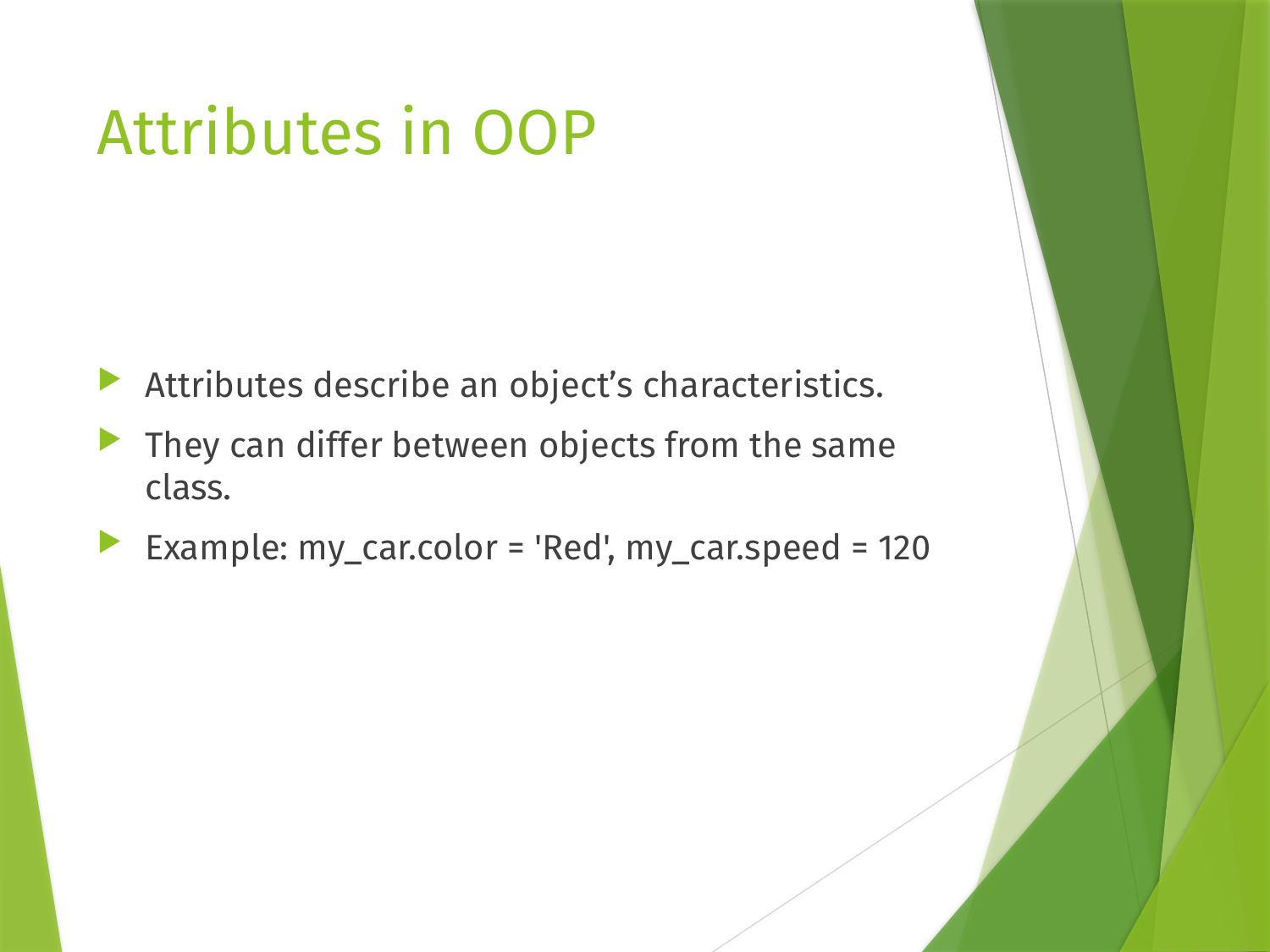

# Attributes in OOP

Attributes describe an object’s characteristics.
They can differ between objects from the same class.
Example: my_car.color = 'Red', my_car.speed = 120